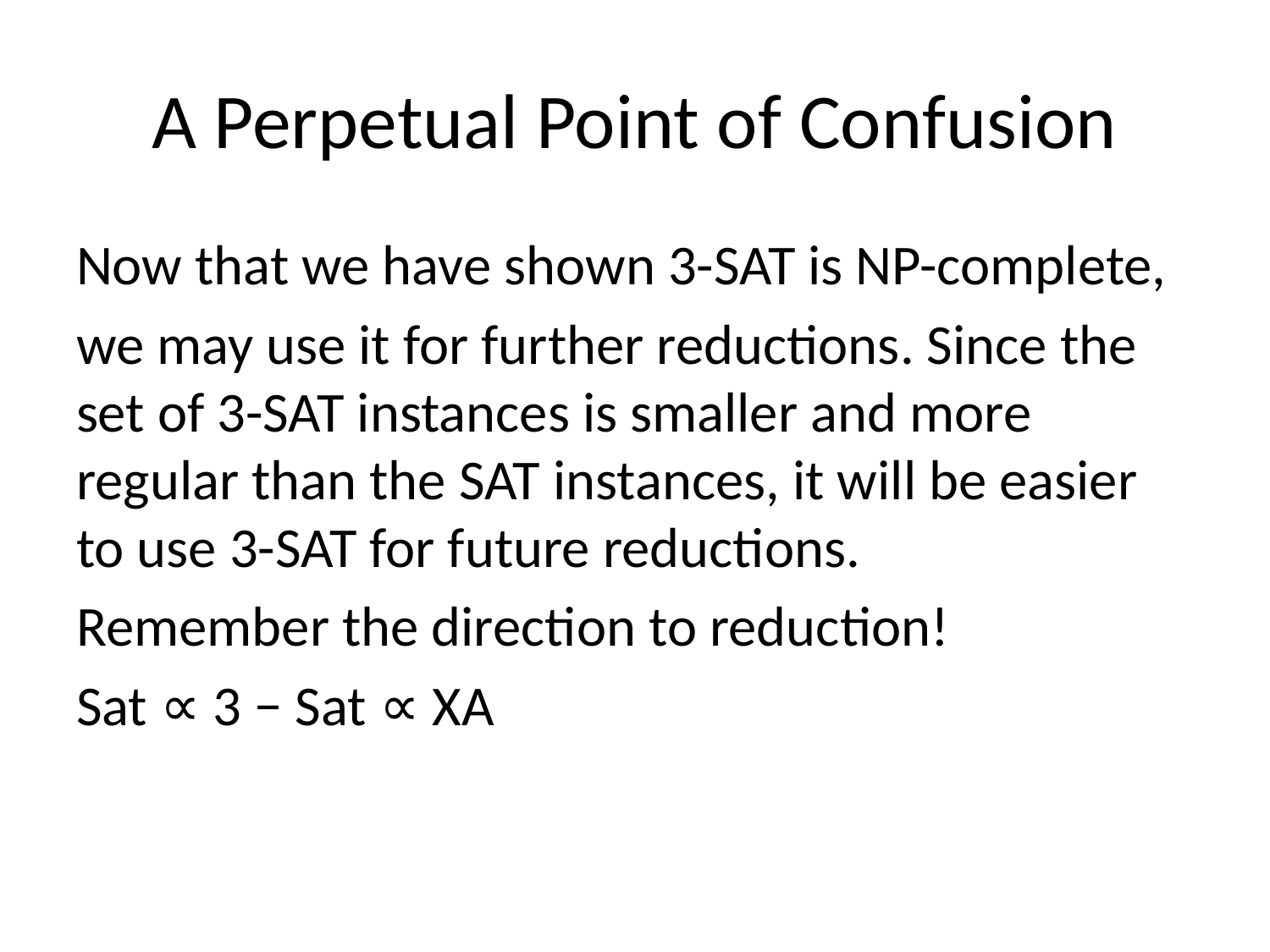

# A Perpetual Point of Confusion
Now that we have shown 3-SAT is NP-complete,
we may use it for further reductions. Since the set of 3-SAT instances is smaller and more regular than the SAT instances, it will be easier to use 3-SAT for future reductions.
Remember the direction to reduction!
Sat ∝ 3 − Sat ∝ XA